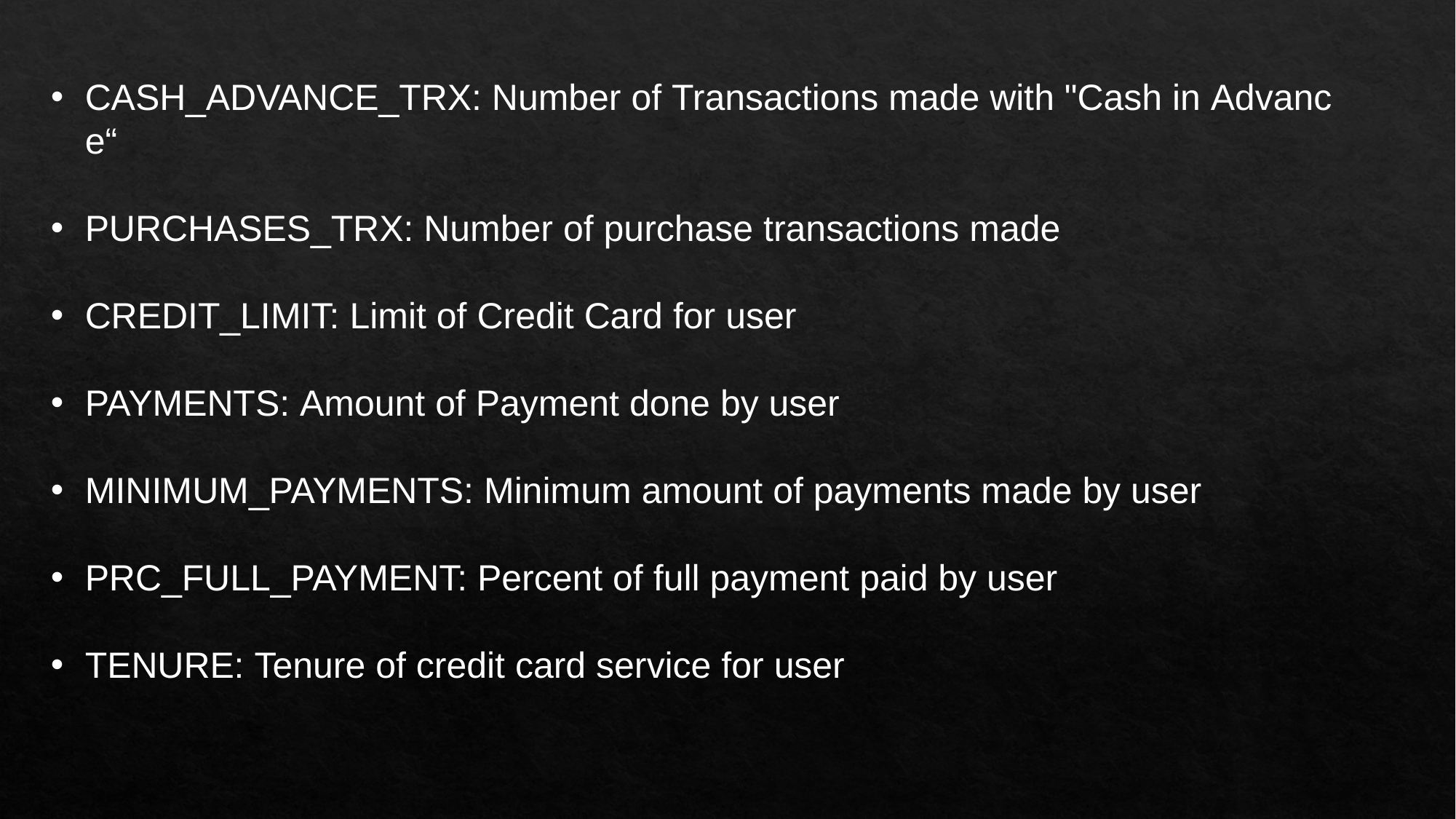

CASH_ADVANCE_TRX: Number of Transactions made with "Cash in Advance“

PURCHASES_TRX: Number of purchase transactions made

CREDIT_LIMIT: Limit of Credit Card for user

PAYMENTS: Amount of Payment done by user

MINIMUM_PAYMENTS: Minimum amount of payments made by user

PRC_FULL_PAYMENT: Percent of full payment paid by user

TENURE: Tenure of credit card service for user